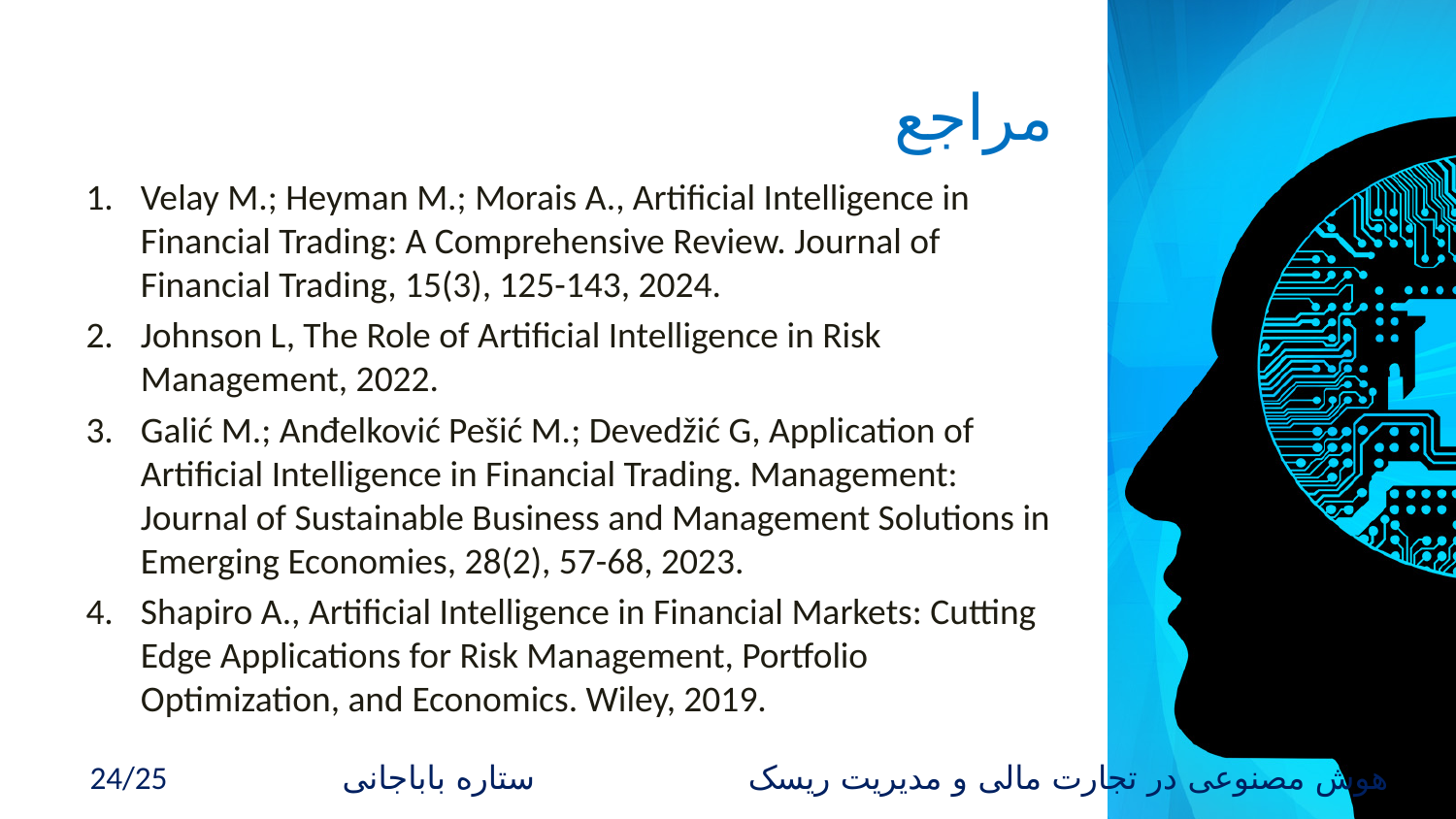

# مراجع
Velay M.; Heyman M.; Morais A., Artificial Intelligence in Financial Trading: A Comprehensive Review. Journal of Financial Trading, 15(3), 125-143, 2024.
Johnson L, The Role of Artificial Intelligence in Risk Management, 2022.
Galić M.; Anđelković Pešić M.; Devedžić G, Application of Artificial Intelligence in Financial Trading. Management: Journal of Sustainable Business and Management Solutions in Emerging Economies, 28(2), 57-68, 2023.
Shapiro A., Artificial Intelligence in Financial Markets: Cutting Edge Applications for Risk Management, Portfolio Optimization, and Economics. Wiley, 2019.
24/25                        هوش مصنوعی در تجارت مالی و مدیریت ریسک                     ستاره باباجانی